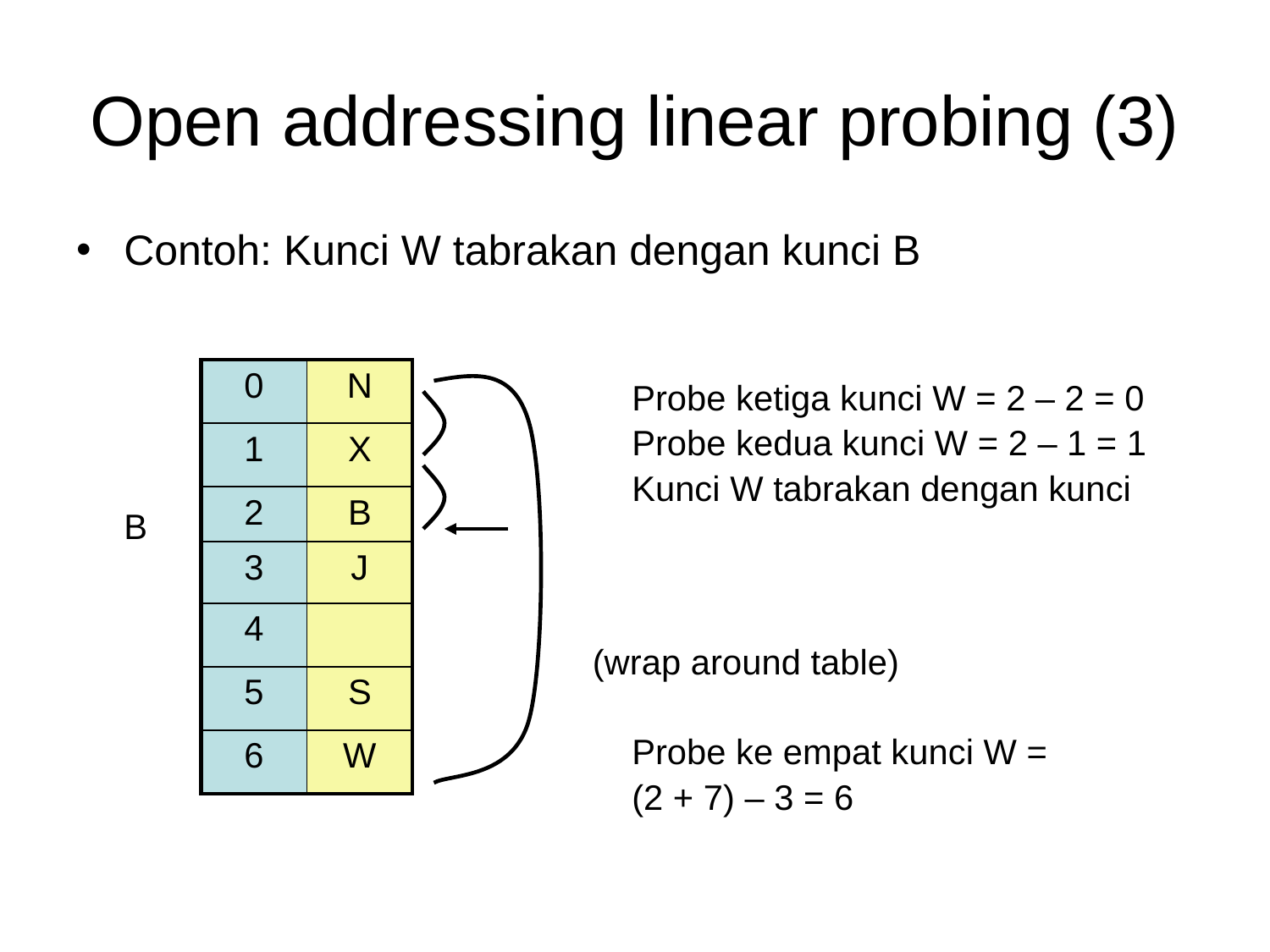

# Open addressing linear probing (3)
Contoh: Kunci W tabrakan dengan kunci B

					Probe ketiga kunci W = 2 – 2 = 0
					Probe kedua kunci W = 2 – 1 = 1
					Kunci W tabrakan dengan kunci B

				         (wrap around table)

					Probe ke empat kunci W =
					(2 + 7) – 3 = 6
| 0 | N |
| --- | --- |
| 1 | X |
| 2 | B |
| 3 | J |
| 4 |  |
| 5 | S |
| 6 | W |